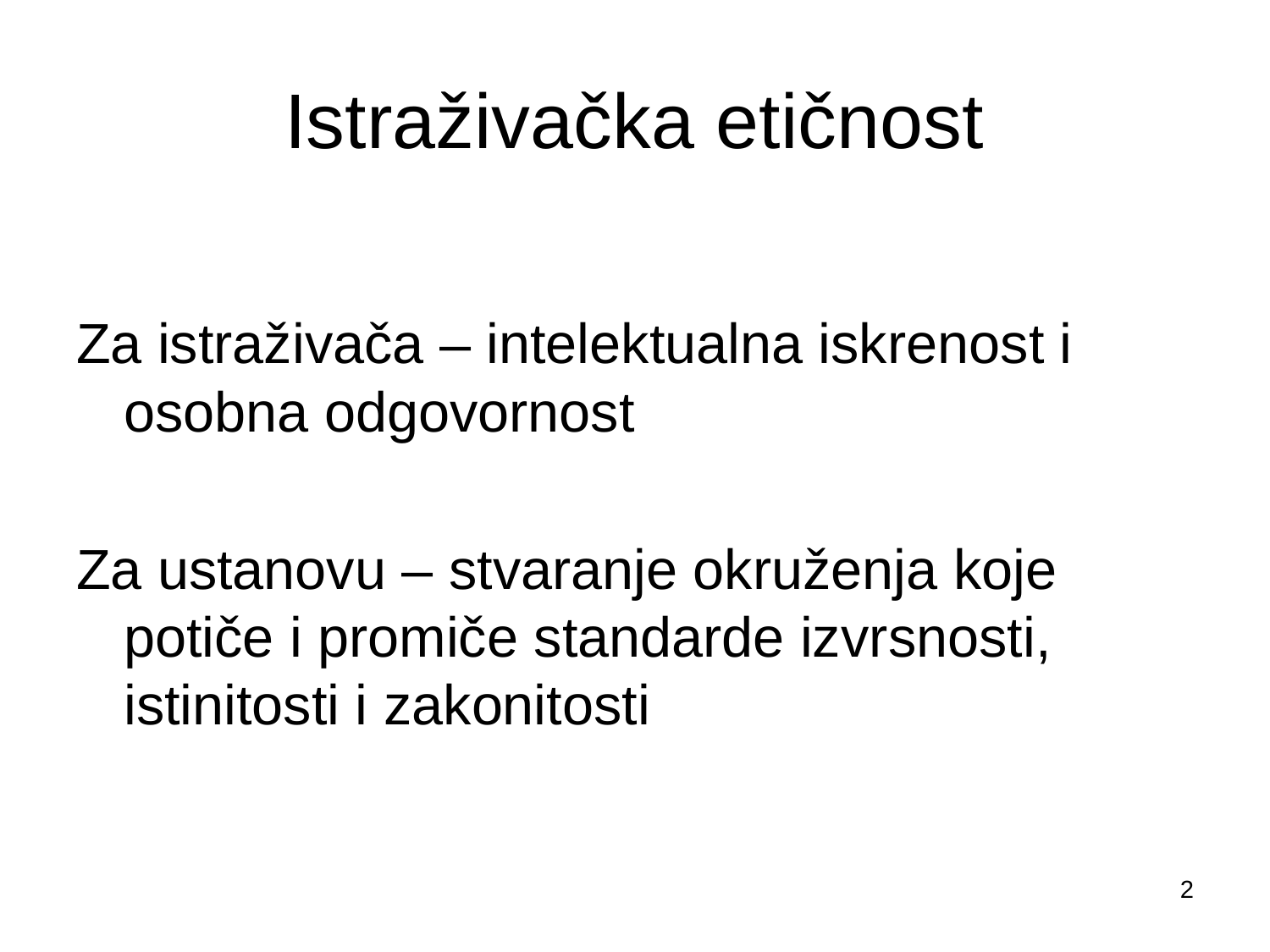

# Istraživačka etičnost

Za istraživača – intelektualna iskrenost i osobna odgovornost

Za ustanovu – stvaranje okruženja koje potiče i promiče standarde izvrsnosti, istinitosti i zakonitosti
2